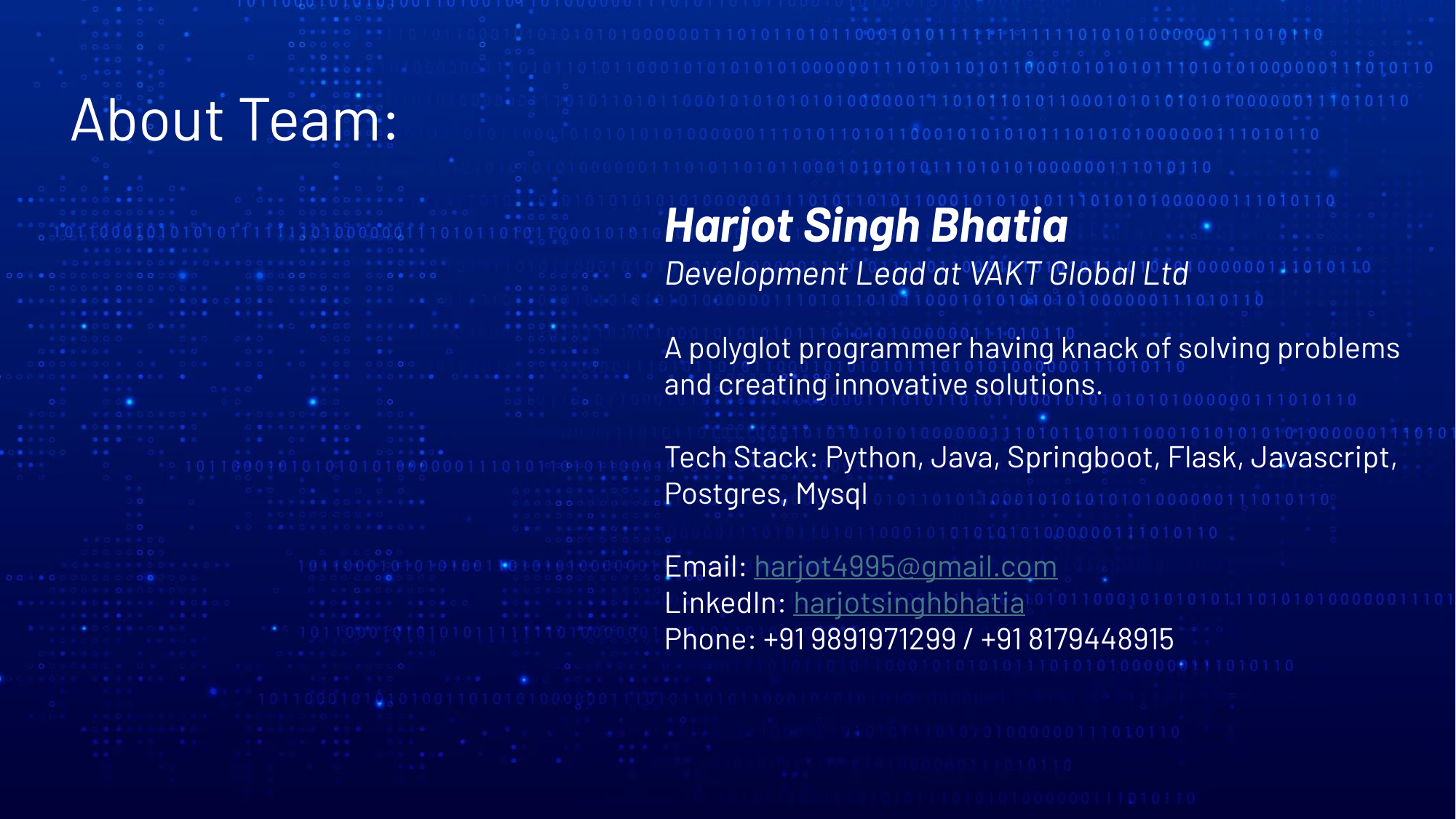

About Team:
Harjot Singh Bhatia
Development Lead at VAKT Global Ltd

A polyglot programmer having knack of solving problems and creating innovative solutions.

Tech Stack: Python, Java, Springboot, Flask, Javascript, Postgres, Mysql

Email: harjot4995@gmail.com
LinkedIn: harjotsinghbhatia
Phone: +91 9891971299 / +91 8179448915